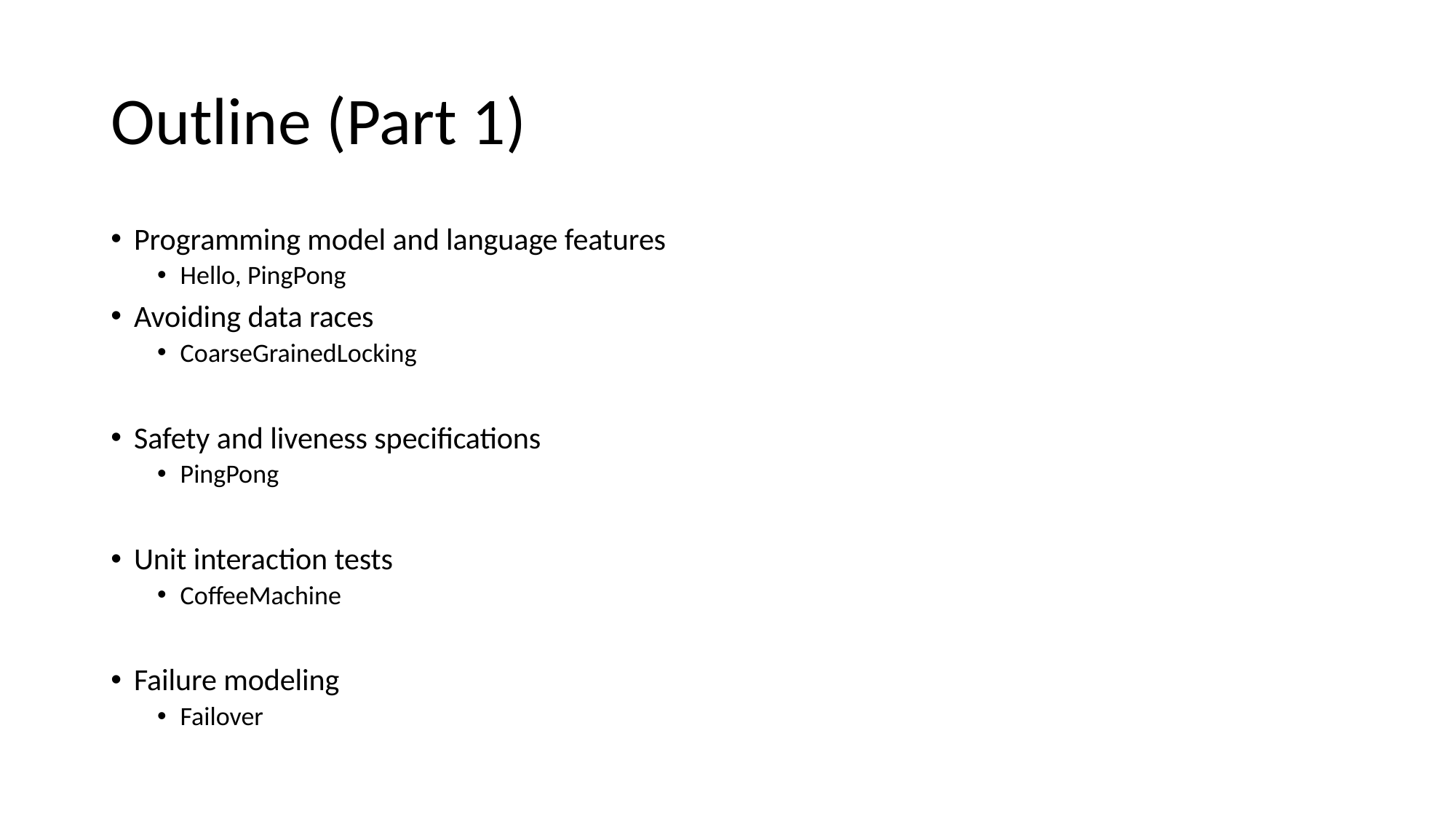

# Outline (Part 1)
Programming model and language features
Hello, PingPong
Avoiding data races
CoarseGrainedLocking

Safety and liveness specifications
PingPong

Unit interaction tests
CoffeeMachine

Failure modeling
Failover